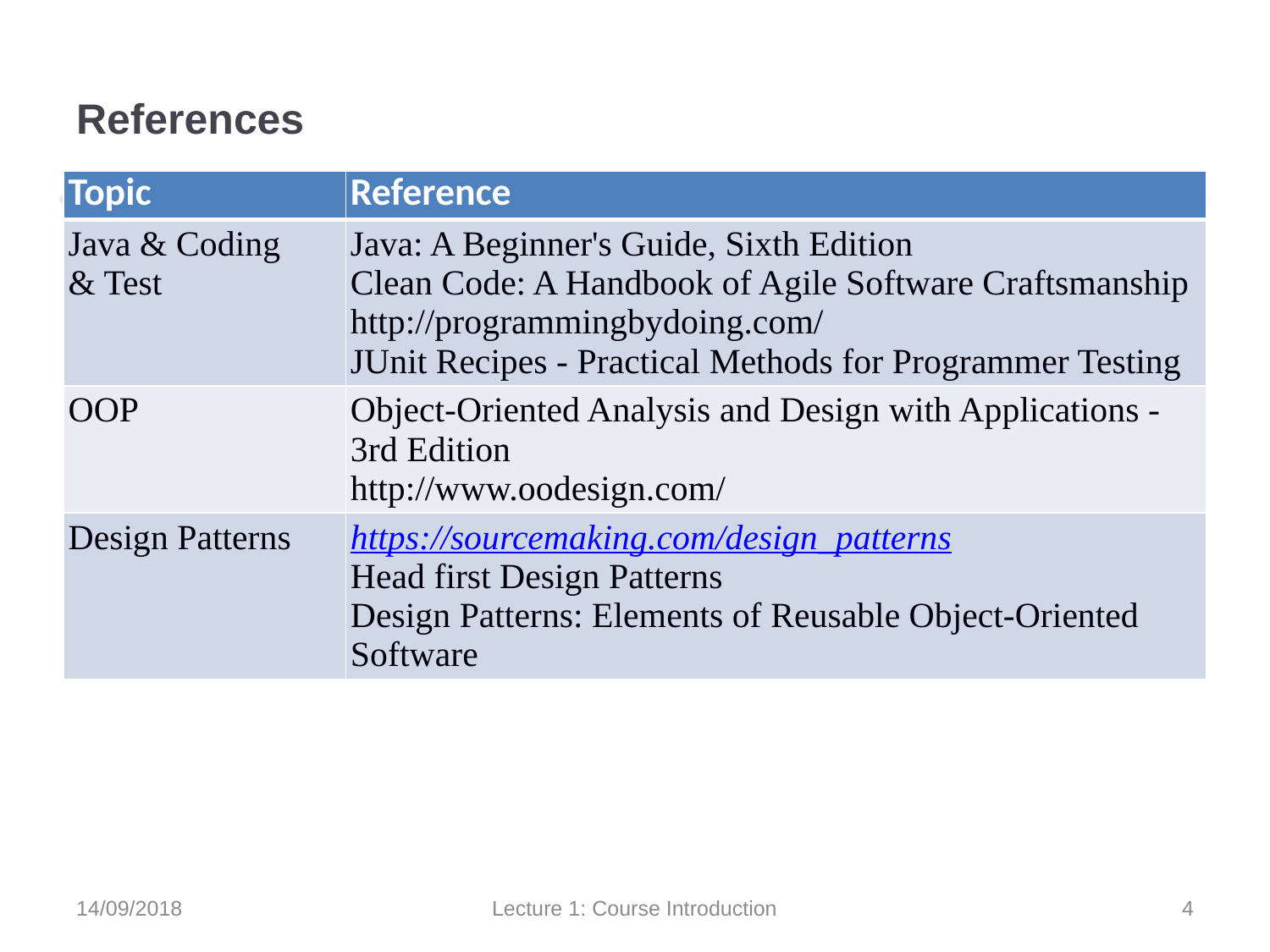

# References
| Topic | Reference |
| --- | --- |
| Java & Coding & Test | Java: A Beginner's Guide, Sixth Edition Clean Code: A Handbook of Agile Software Craftsmanship http://programmingbydoing.com/ JUnit Recipes - Practical Methods for Programmer Testing |
| OOP | Object-Oriented Analysis and Design with Applications - 3rd Edition http://www.oodesign.com/ |
| Design Patterns | https://sourcemaking.com/design\_patterns Head first Design Patterns Design Patterns: Elements of Reusable Object-Oriented Software |
14/09/2018
Lecture 1: Course Introduction
4